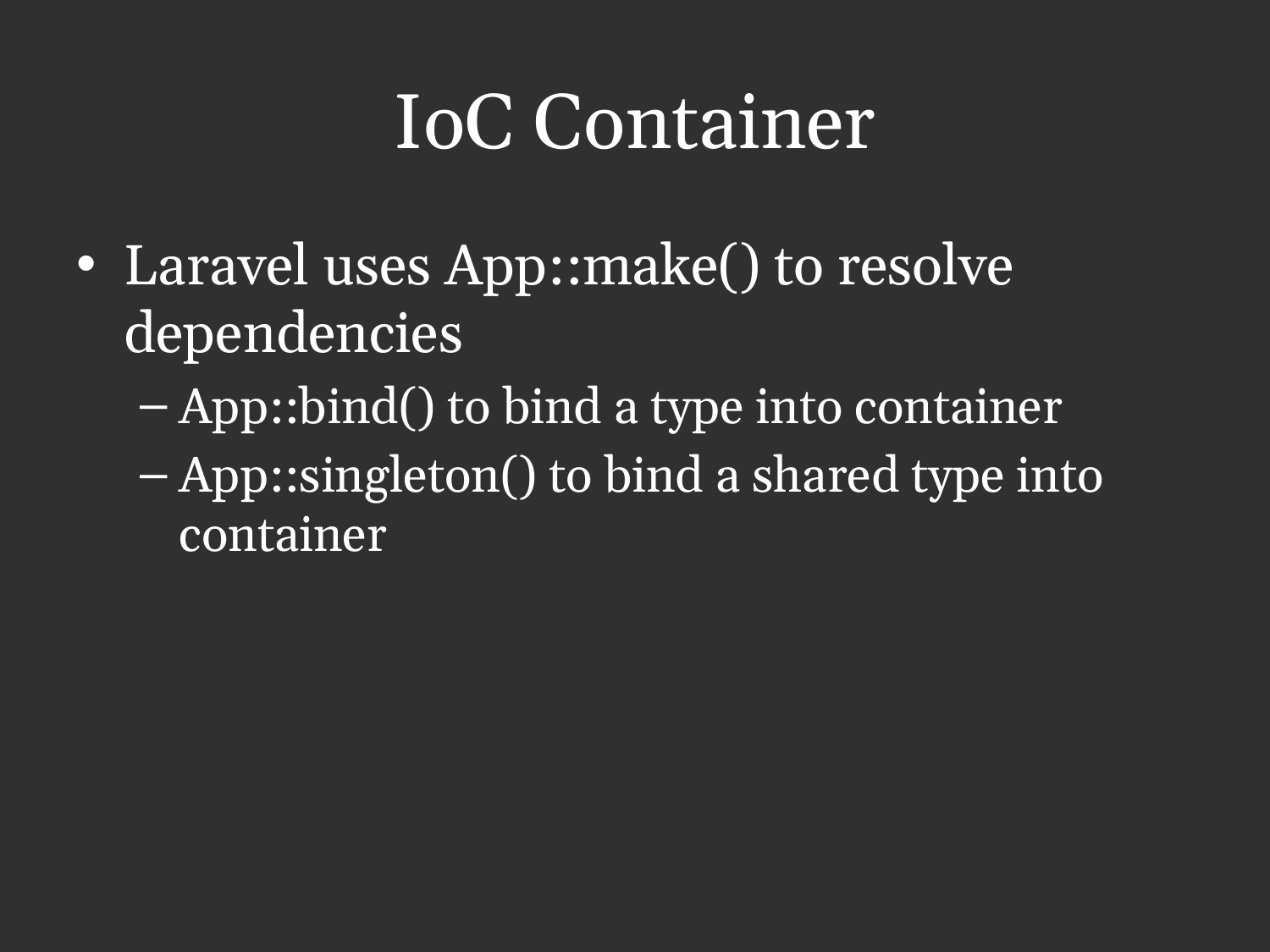

# IoC Container
Laravel uses App::make() to resolve dependencies
App::bind() to bind a type into container
App::singleton() to bind a shared type into container